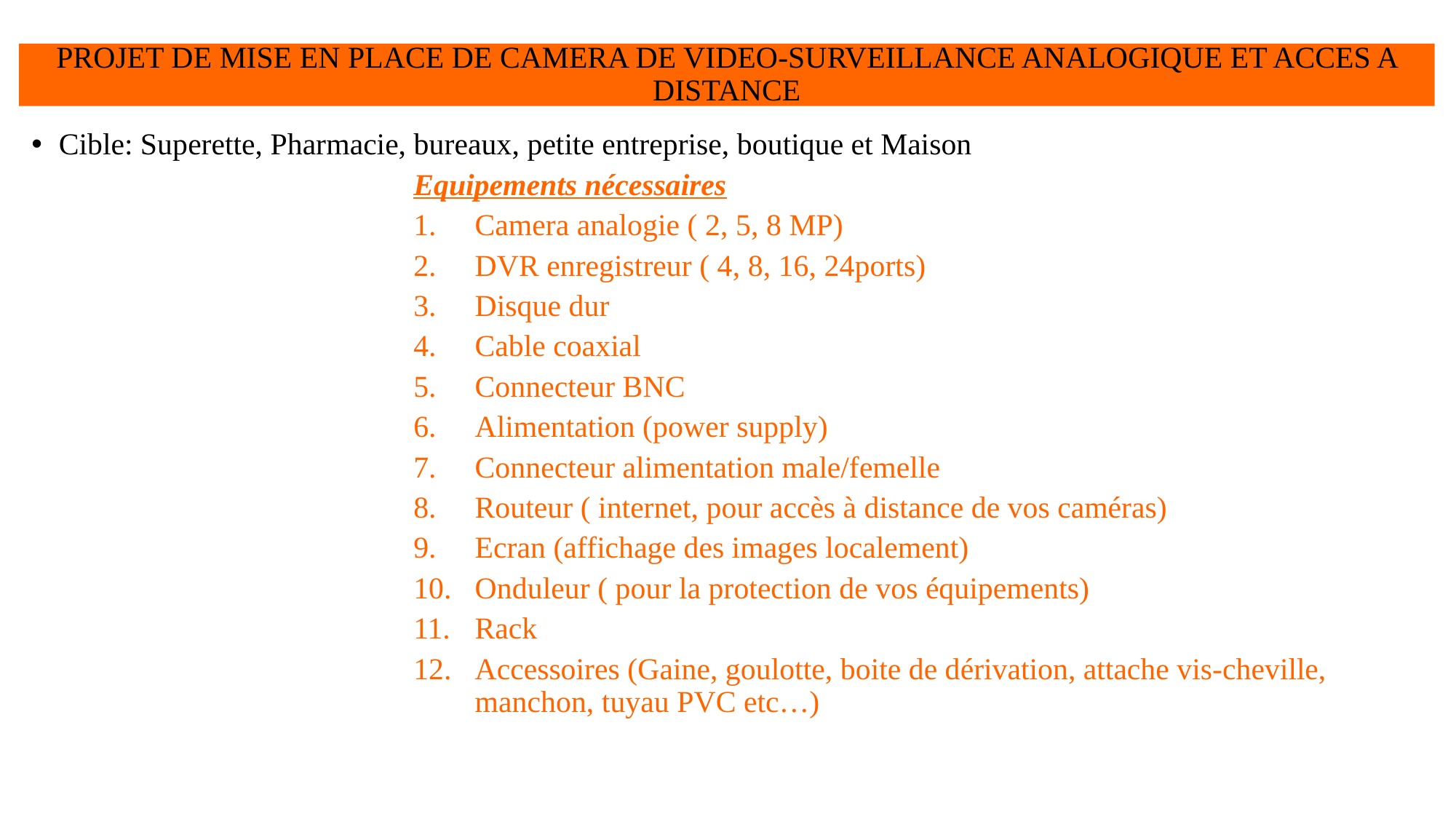

# PROJET DE MISE EN PLACE DE CAMERA DE VIDEO-SURVEILLANCE ANALOGIQUE ET ACCES A DISTANCE
Cible: Superette, Pharmacie, bureaux, petite entreprise, boutique et Maison
Equipements nécessaires
Camera analogie ( 2, 5, 8 MP)
DVR enregistreur ( 4, 8, 16, 24ports)
Disque dur
Cable coaxial
Connecteur BNC
Alimentation (power supply)
Connecteur alimentation male/femelle
Routeur ( internet, pour accès à distance de vos caméras)
Ecran (affichage des images localement)
Onduleur ( pour la protection de vos équipements)
Rack
Accessoires (Gaine, goulotte, boite de dérivation, attache vis-cheville, manchon, tuyau PVC etc…)